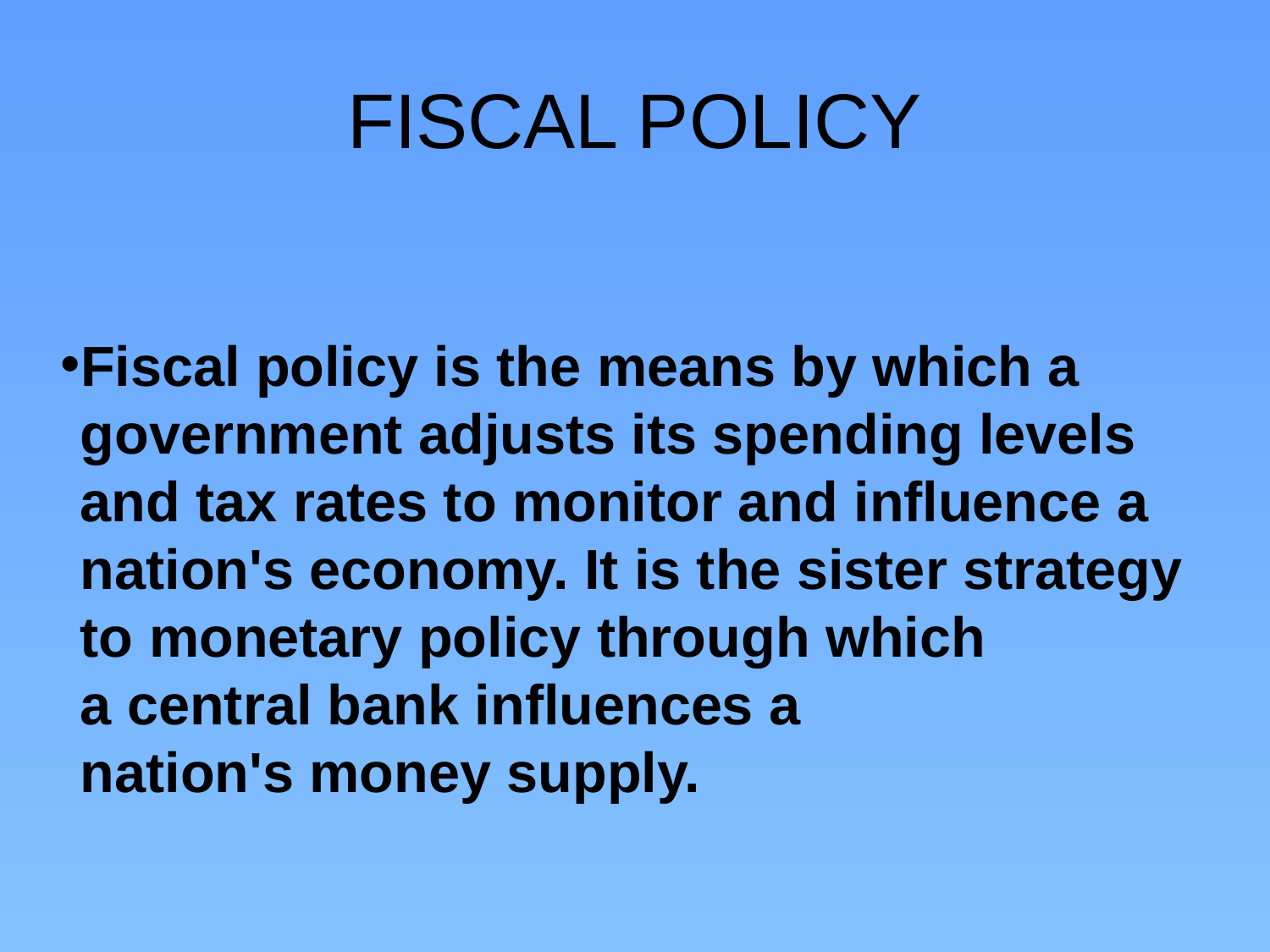

# FISCAL POLICY

Fiscal policy is the means by which a government adjusts its spending levels and tax rates to monitor and influence a nation's economy. It is the sister strategy to monetary policy through which a central bank influences a nation's money supply.